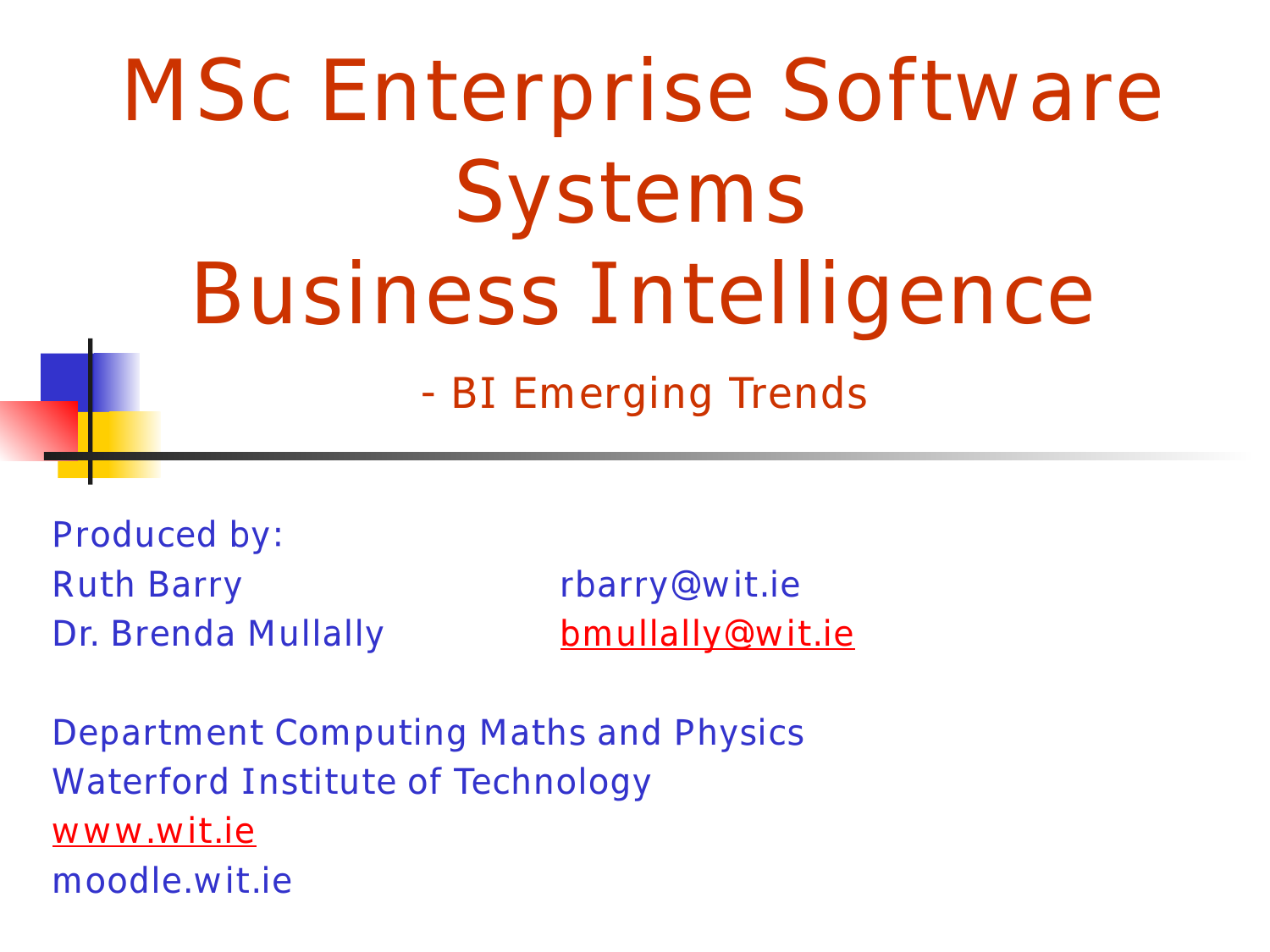

# MSc Enterprise Software Systems Business Intelligence - BI Emerging Trends
Produced by:
Ruth Barry 			rbarry@wit.ie
Dr. Brenda Mullally		bmullally@wit.ie

Department Computing Maths and Physics
Waterford Institute of Technology
www.wit.ie
moodle.wit.ie